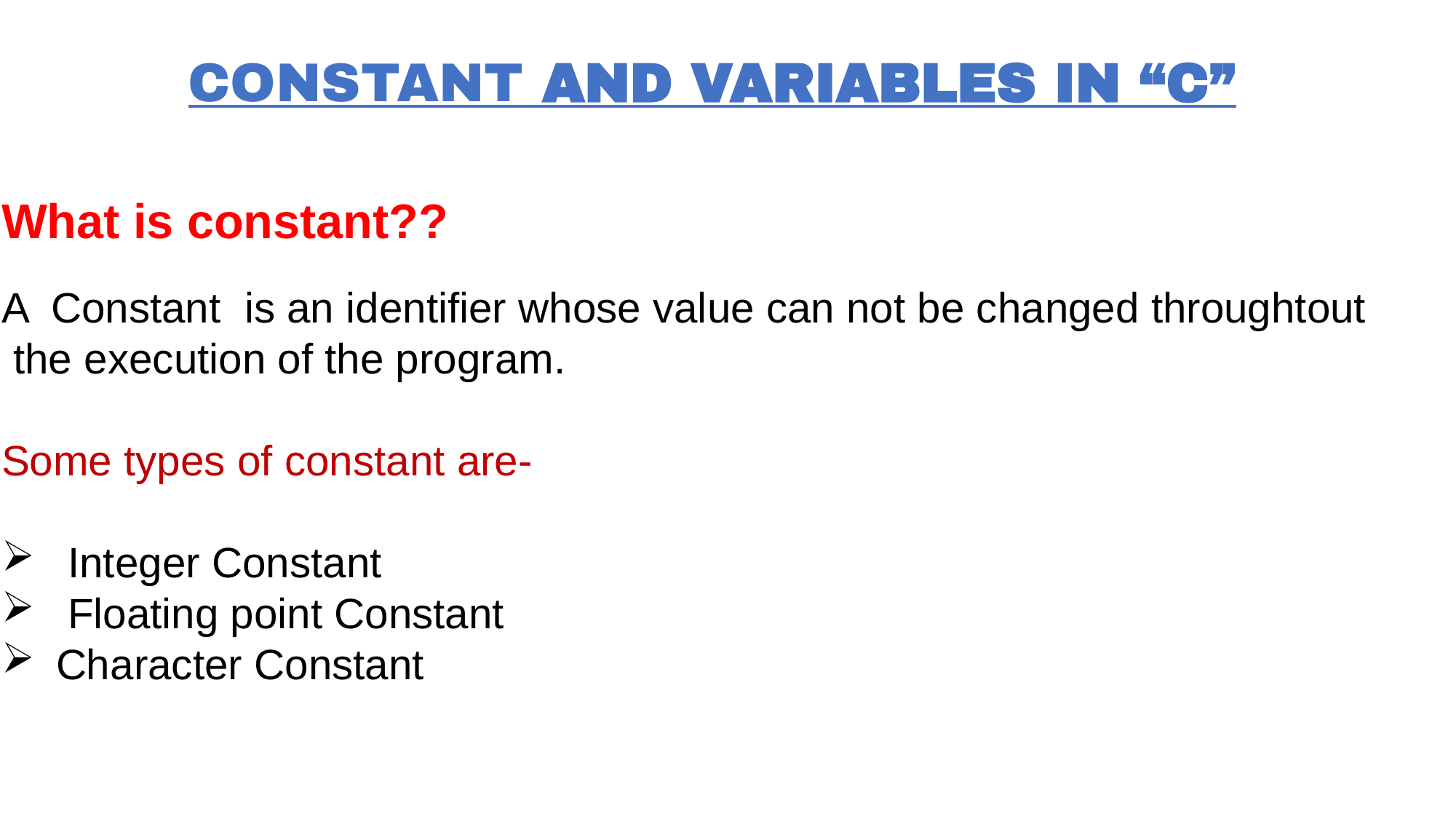

CONSTANT AND VARIABLES IN “C”
What is constant??

A  Constant  is an identifier whose value can not be changed throughtout
 the execution of the program.

Some types of constant are-

 Integer Constant
 Floating point Constant
Character Constant